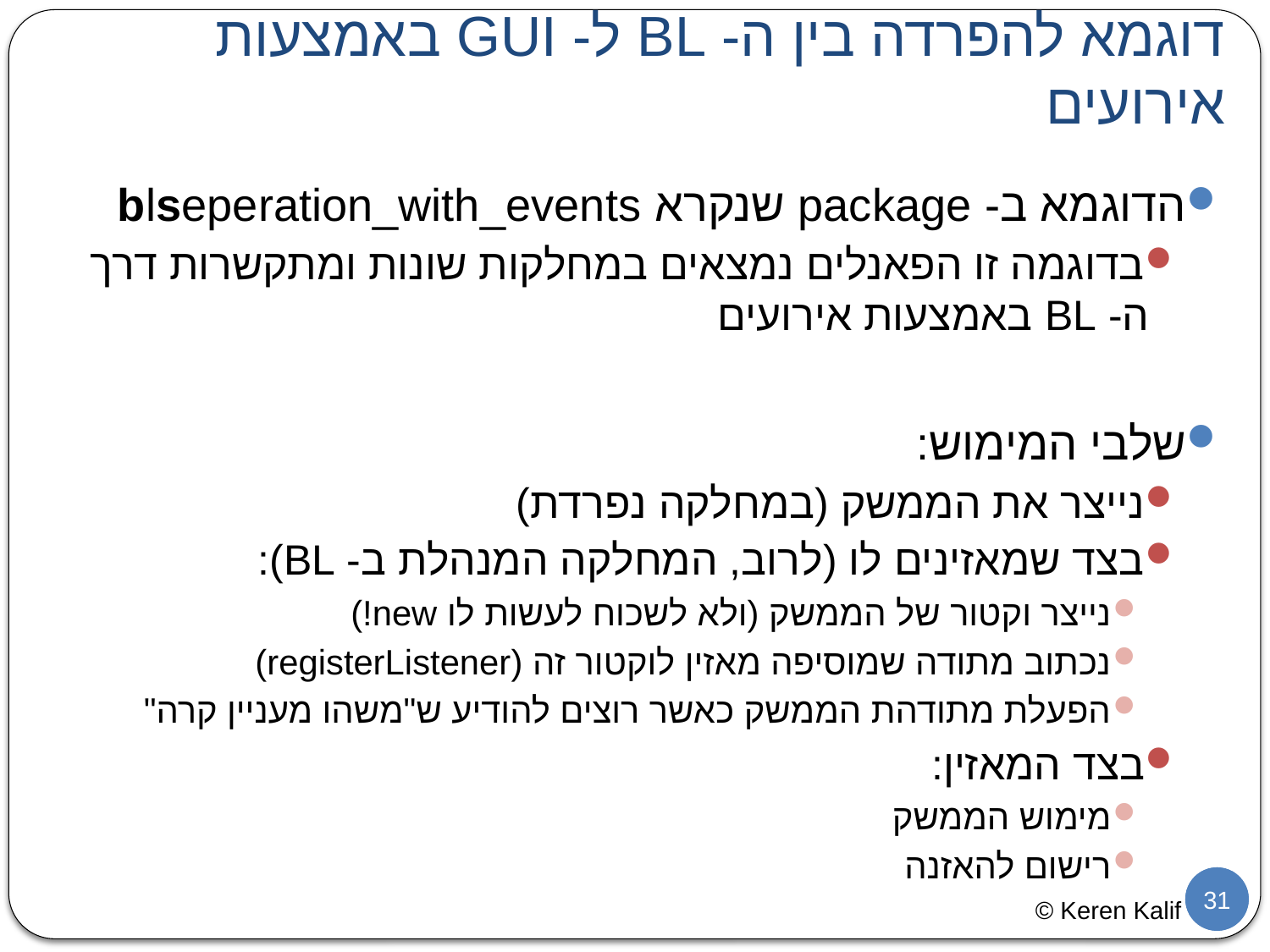

# דוגמא להפרדה בין ה- BL ל- GUI באמצעות אירועים
הדוגמא ב- package שנקרא blseperation_with_events
בדוגמה זו הפאנלים נמצאים במחלקות שונות ומתקשרות דרך ה- BL באמצעות אירועים

שלבי המימוש:
נייצר את הממשק (במחלקה נפרדת)
בצד שמאזינים לו (לרוב, המחלקה המנהלת ב- BL):
נייצר וקטור של הממשק (ולא לשכוח לעשות לו new!)
נכתוב מתודה שמוסיפה מאזין לוקטור זה (registerListener)
הפעלת מתודהת הממשק כאשר רוצים להודיע ש"משהו מעניין קרה"
בצד המאזין:
מימוש הממשק
רישום להאזנה

31